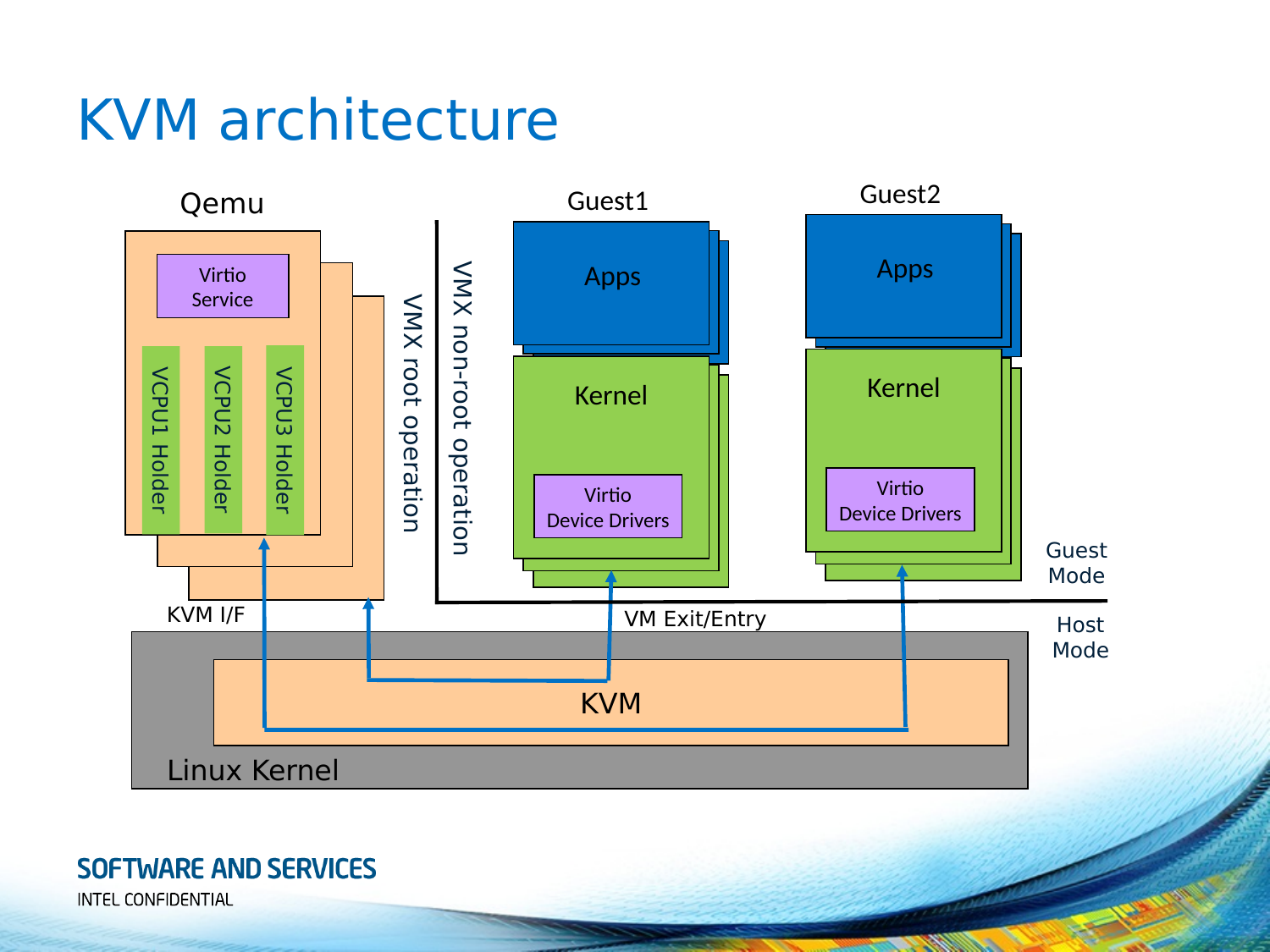

# KVM architecture
Guest2
Guest1
Qemu

Apps
Apps
Virtio
Service

Kernel

Kernel

VMX non-root operation
VMX root operation
VCPU2 Holder
VCPU3 Holder
VCPU1 Holder
Virtio
Device Drivers
Virtio
Device Drivers
Guest Mode

KVM I/F

VM Exit/Entry

Host Mode

KVM

Linux Kernel